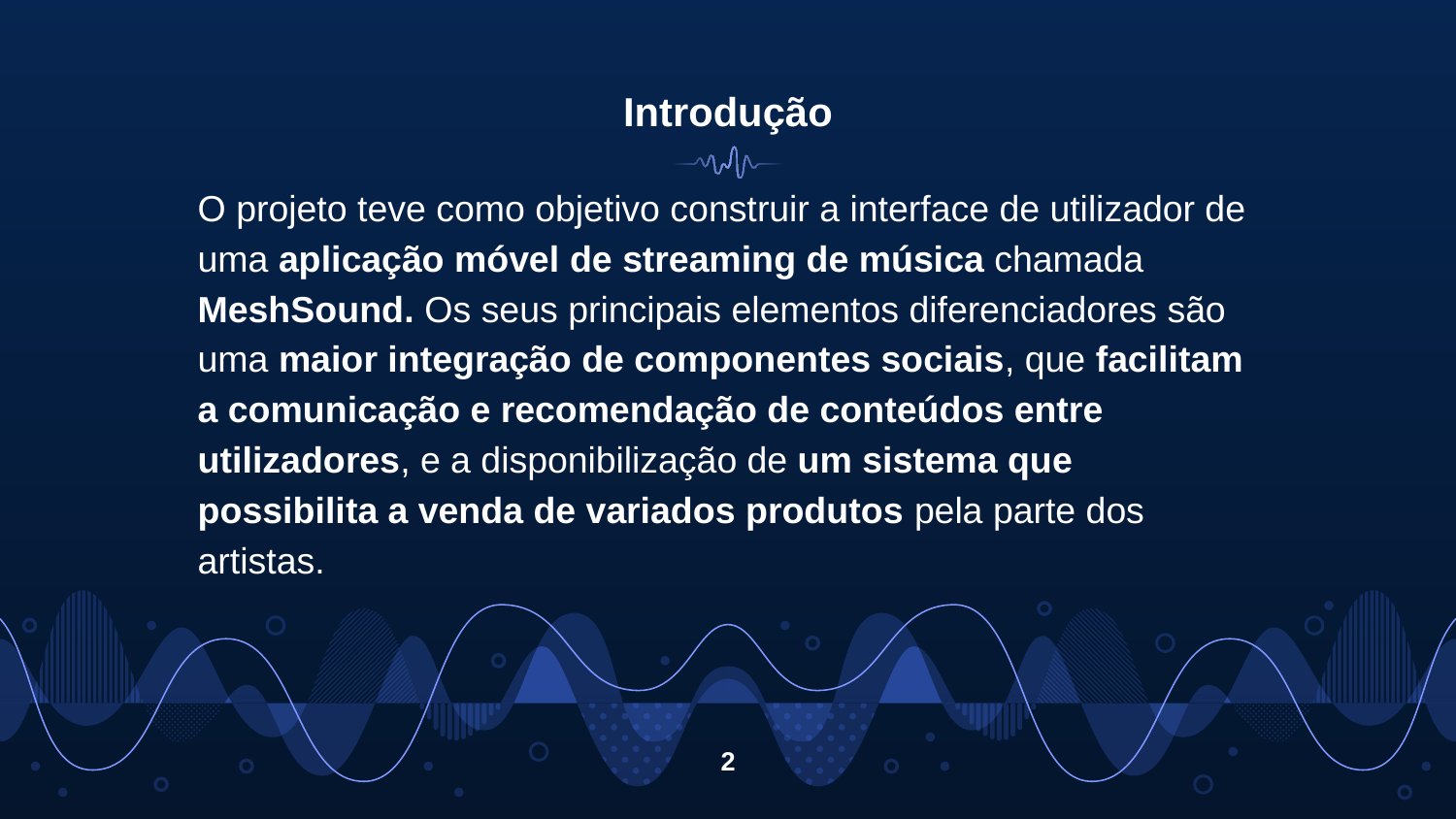

# Introdução
O projeto teve como objetivo construir a interface de utilizador de uma aplicação móvel de streaming de música chamada MeshSound. Os seus principais elementos diferenciadores são uma maior integração de componentes sociais, que facilitam a comunicação e recomendação de conteúdos entre utilizadores, e a disponibilização de um sistema que possibilita a venda de variados produtos pela parte dos artistas.
2